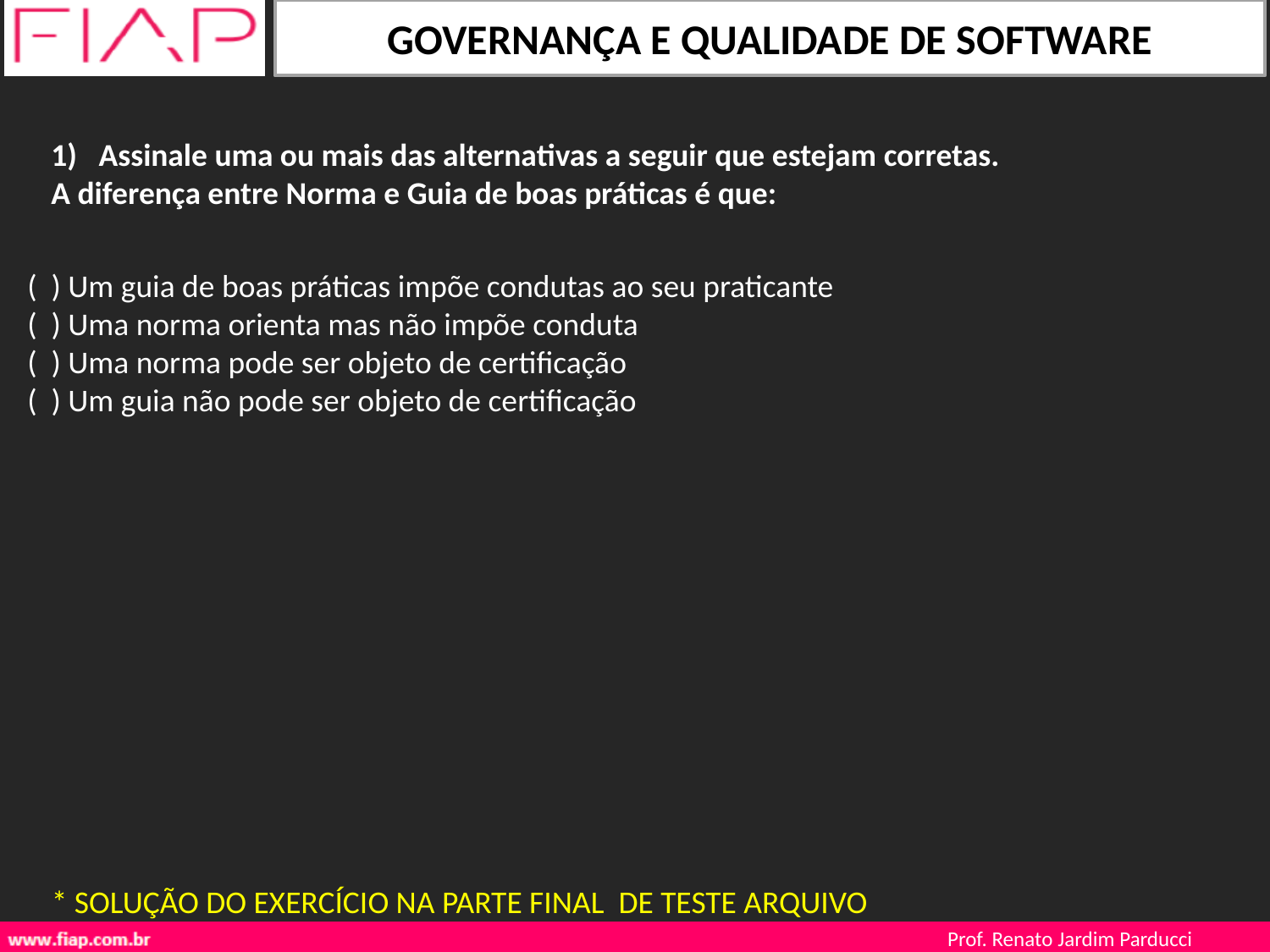

Assinale uma ou mais das alternativas a seguir que estejam corretas.
A diferença entre Norma e Guia de boas práticas é que:
(  ) Um guia de boas práticas impõe condutas ao seu praticante
(  ) Uma norma orienta mas não impõe conduta
(  ) Uma norma pode ser objeto de certificação
(  ) Um guia não pode ser objeto de certificação
* SOLUÇÃO DO EXERCÍCIO NA PARTE FINAL  DE TESTE ARQUIVO